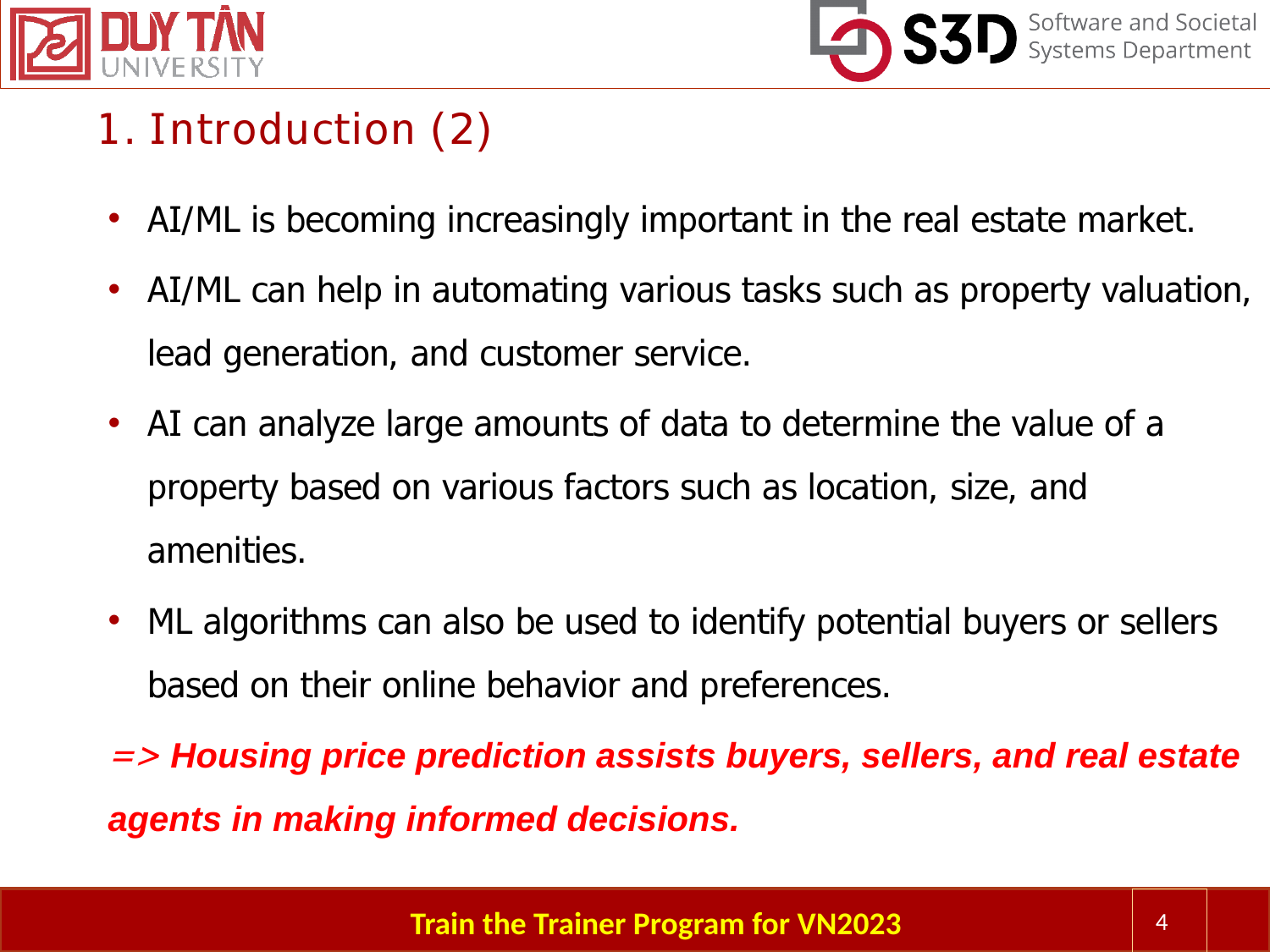

1. Introduction (2)
AI/ML is becoming increasingly important in the real estate market.
AI/ML can help in automating various tasks such as property valuation, lead generation, and customer service.
AI can analyze large amounts of data to determine the value of a property based on various factors such as location, size, and amenities.
ML algorithms can also be used to identify potential buyers or sellers based on their online behavior and preferences.
=> Housing price prediction assists buyers, sellers, and real estate agents in making informed decisions.
Train the Trainer Program for VN2023